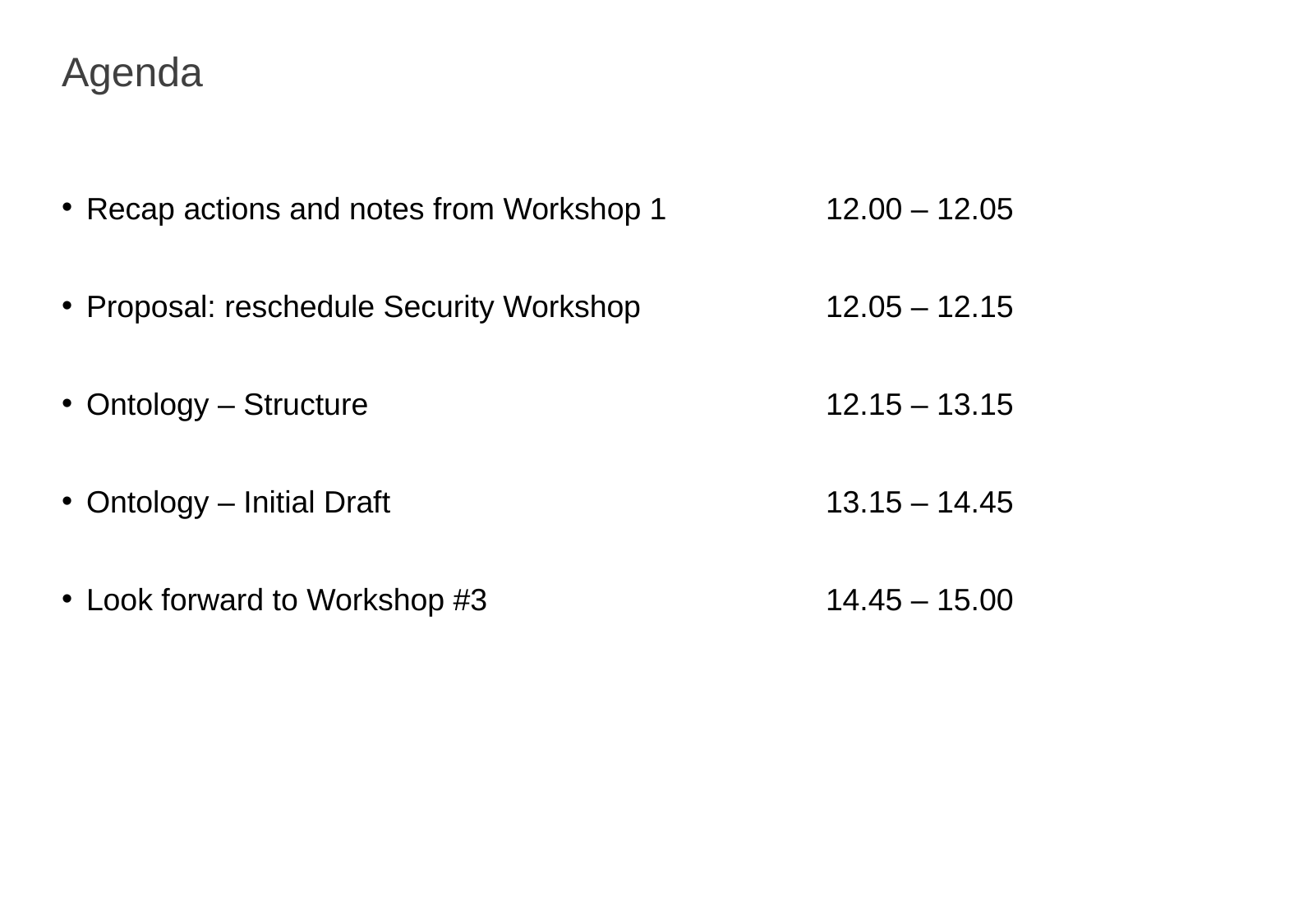

# Agenda
Recap actions and notes from Workshop 1 		12.00 – 12.05

Proposal: reschedule Security Workshop		12.05 – 12.15

Ontology – Structure				12.15 – 13.15

Ontology – Initial Draft				13.15 – 14.45

Look forward to Workshop #3			14.45 – 15.00